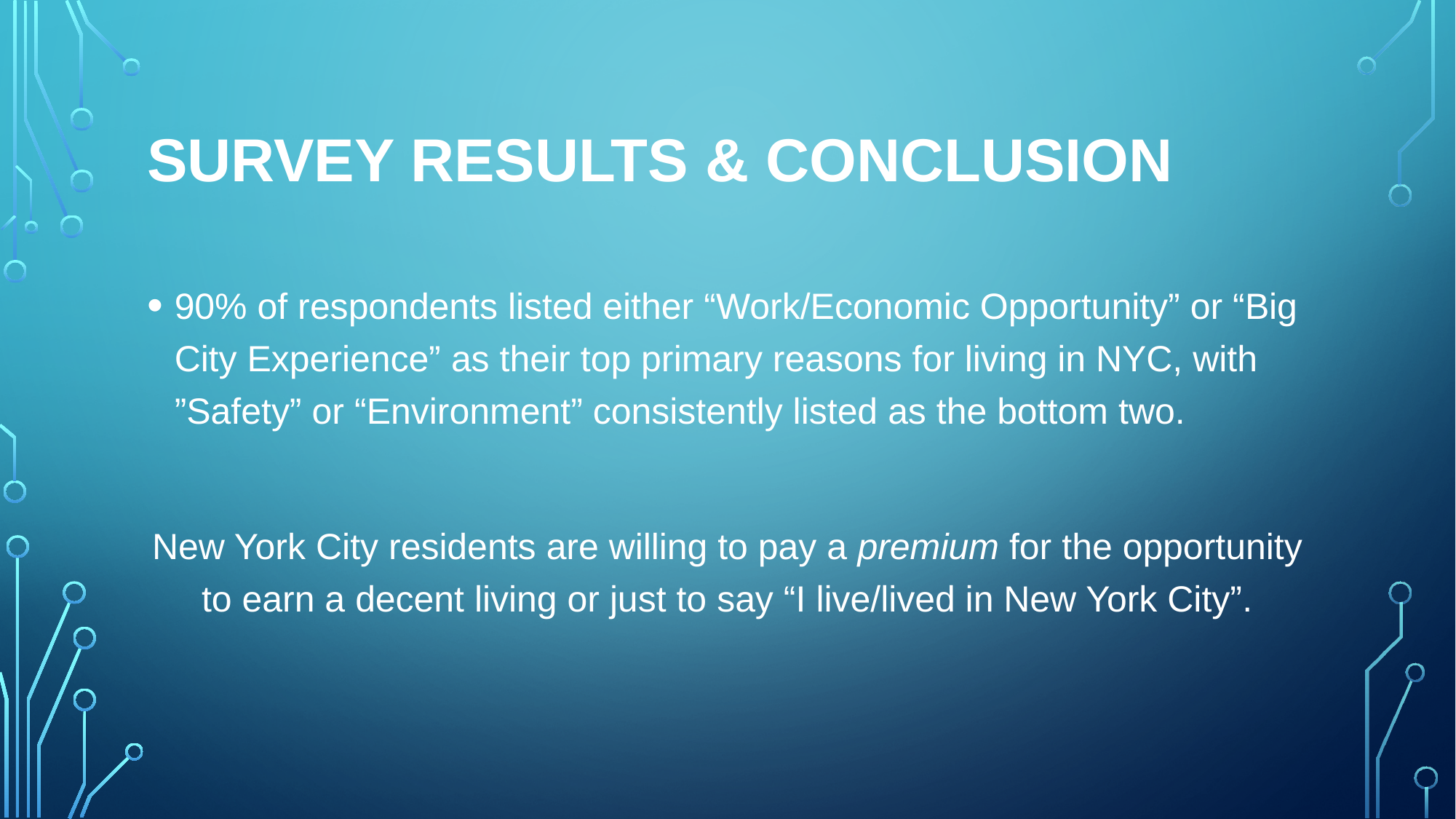

# Survey Results & Conclusion
90% of respondents listed either “Work/Economic Opportunity” or “Big City Experience” as their top primary reasons for living in NYC, with ”Safety” or “Environment” consistently listed as the bottom two.

New York City residents are willing to pay a premium for the opportunity to earn a decent living or just to say “I live/lived in New York City”.